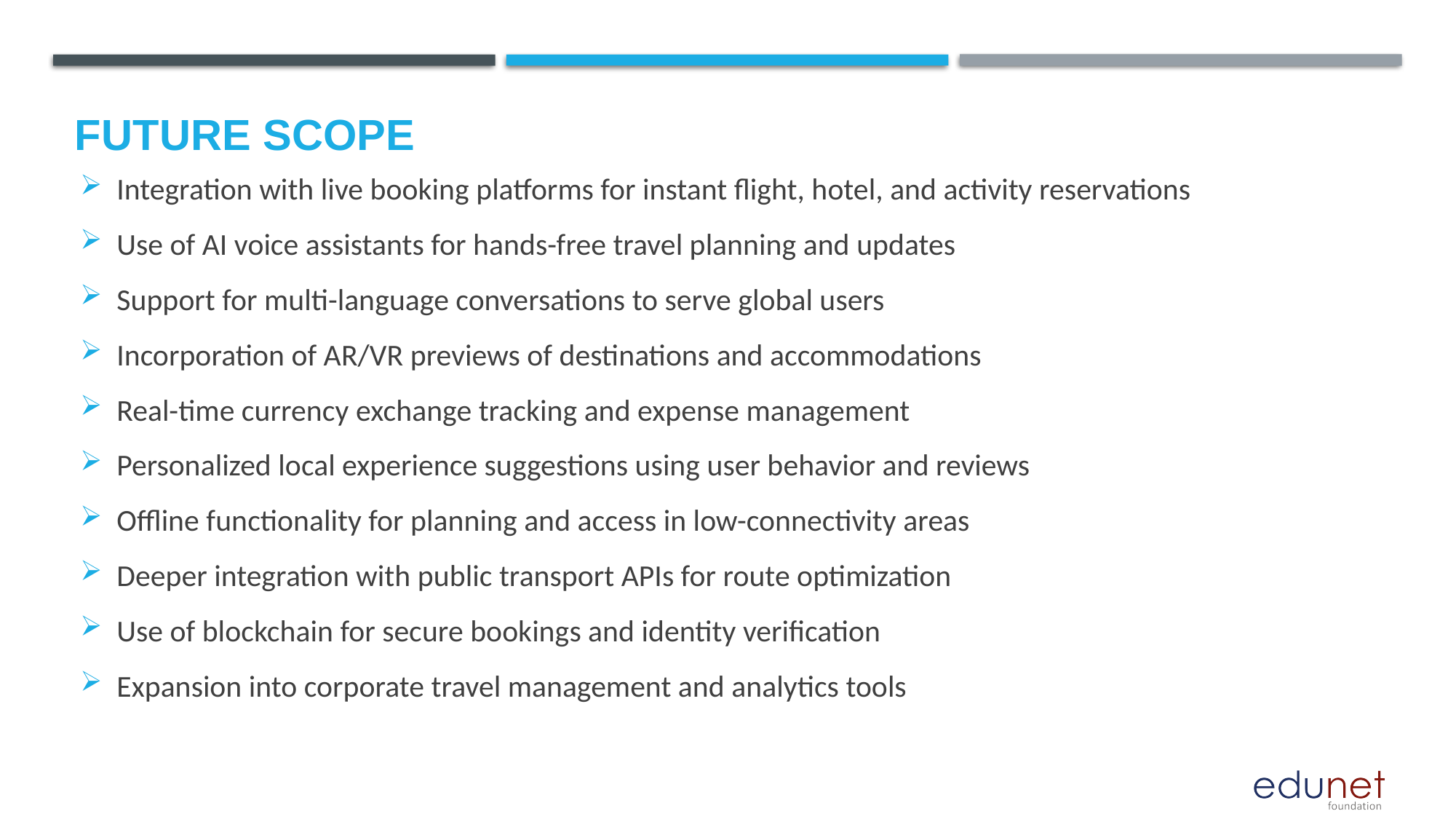

Future scope
Integration with live booking platforms for instant flight, hotel, and activity reservations
Use of AI voice assistants for hands-free travel planning and updates
Support for multi-language conversations to serve global users
Incorporation of AR/VR previews of destinations and accommodations
Real-time currency exchange tracking and expense management
Personalized local experience suggestions using user behavior and reviews
Offline functionality for planning and access in low-connectivity areas
Deeper integration with public transport APIs for route optimization
Use of blockchain for secure bookings and identity verification
Expansion into corporate travel management and analytics tools